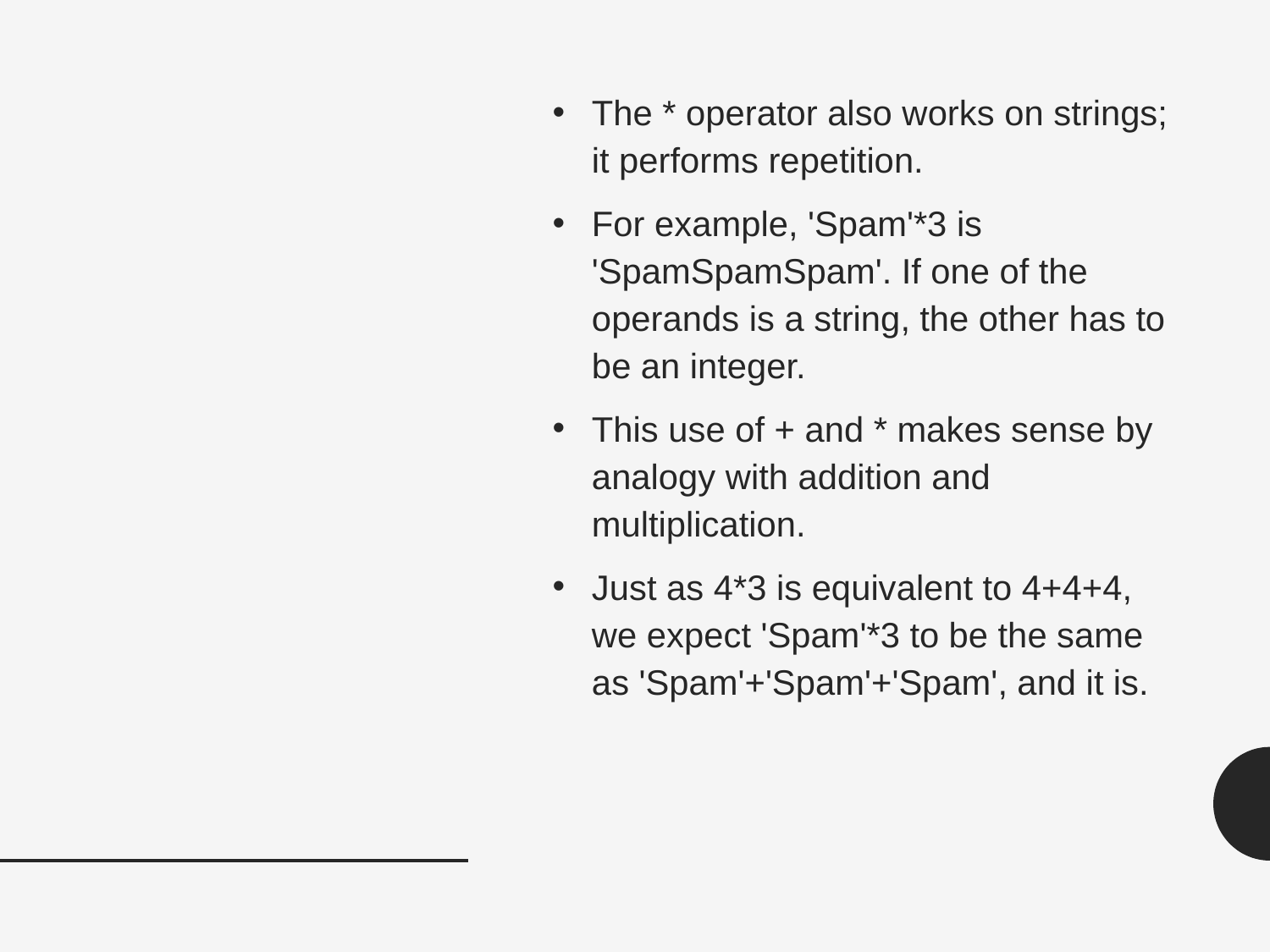

#
The * operator also works on strings; it performs repetition.
For example, 'Spam'*3 is 'SpamSpamSpam'. If one of the operands is a string, the other has to be an integer.
This use of + and * makes sense by analogy with addition and multiplication.
Just as 4*3 is equivalent to 4+4+4, we expect 'Spam'*3 to be the same as 'Spam'+'Spam'+'Spam', and it is.